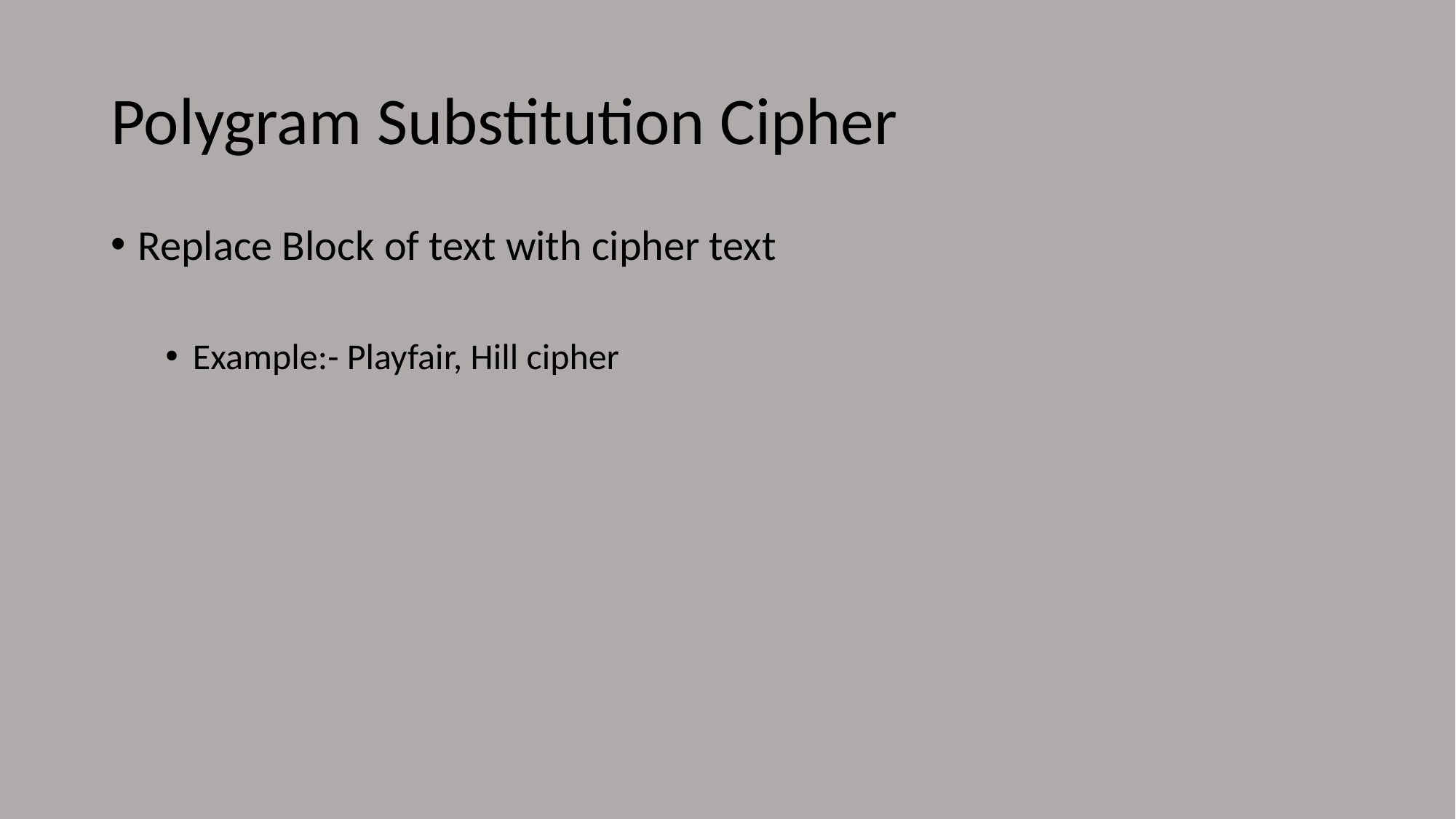

# Polygram Substitution Cipher
Replace Block of text with cipher text

Example:- Playfair, Hill cipher